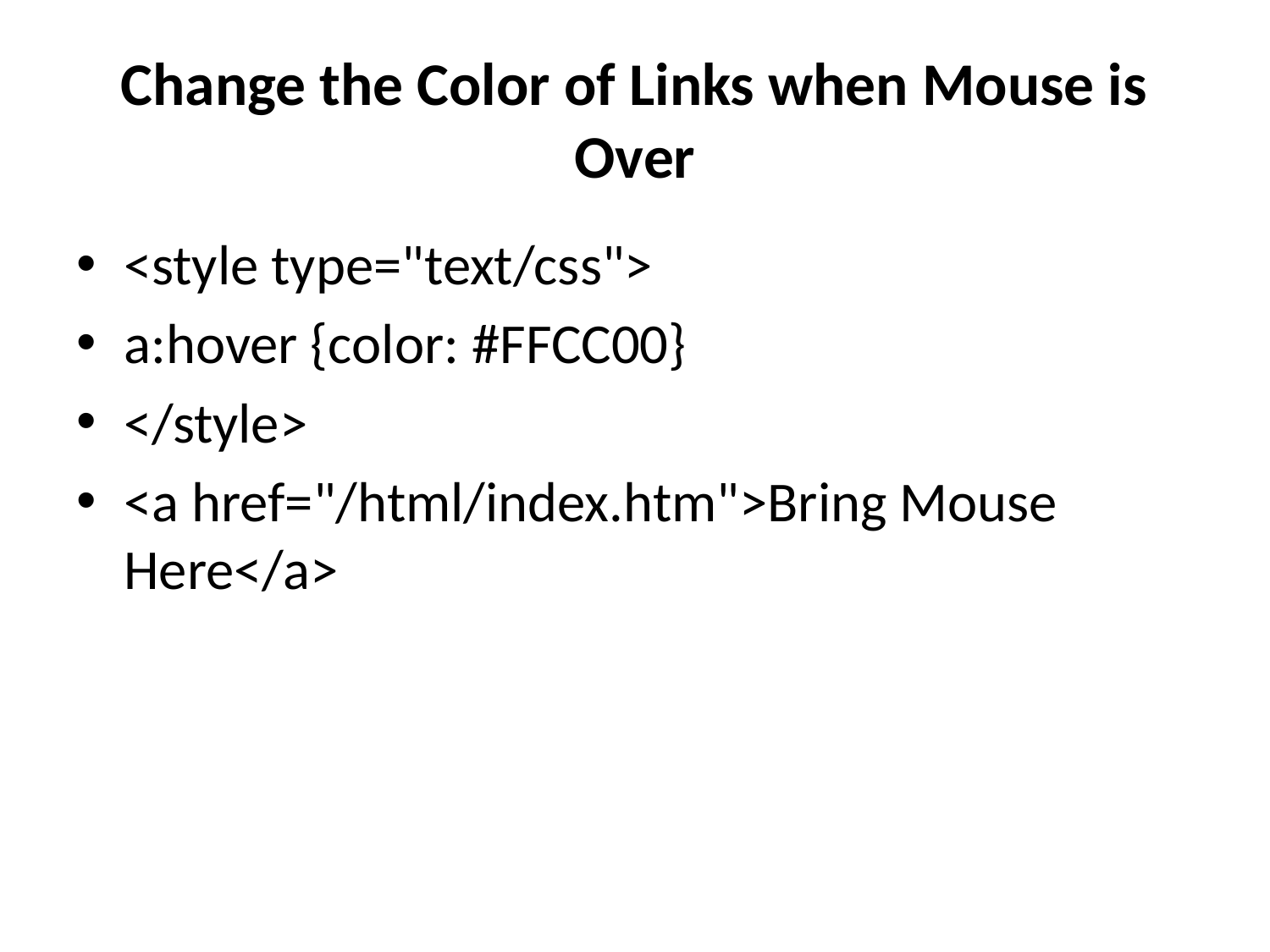

# Change the Color of Links when Mouse is Over
<style type="text/css">
a:hover {color: #FFCC00}
</style>
<a href="/html/index.htm">Bring Mouse Here</a>